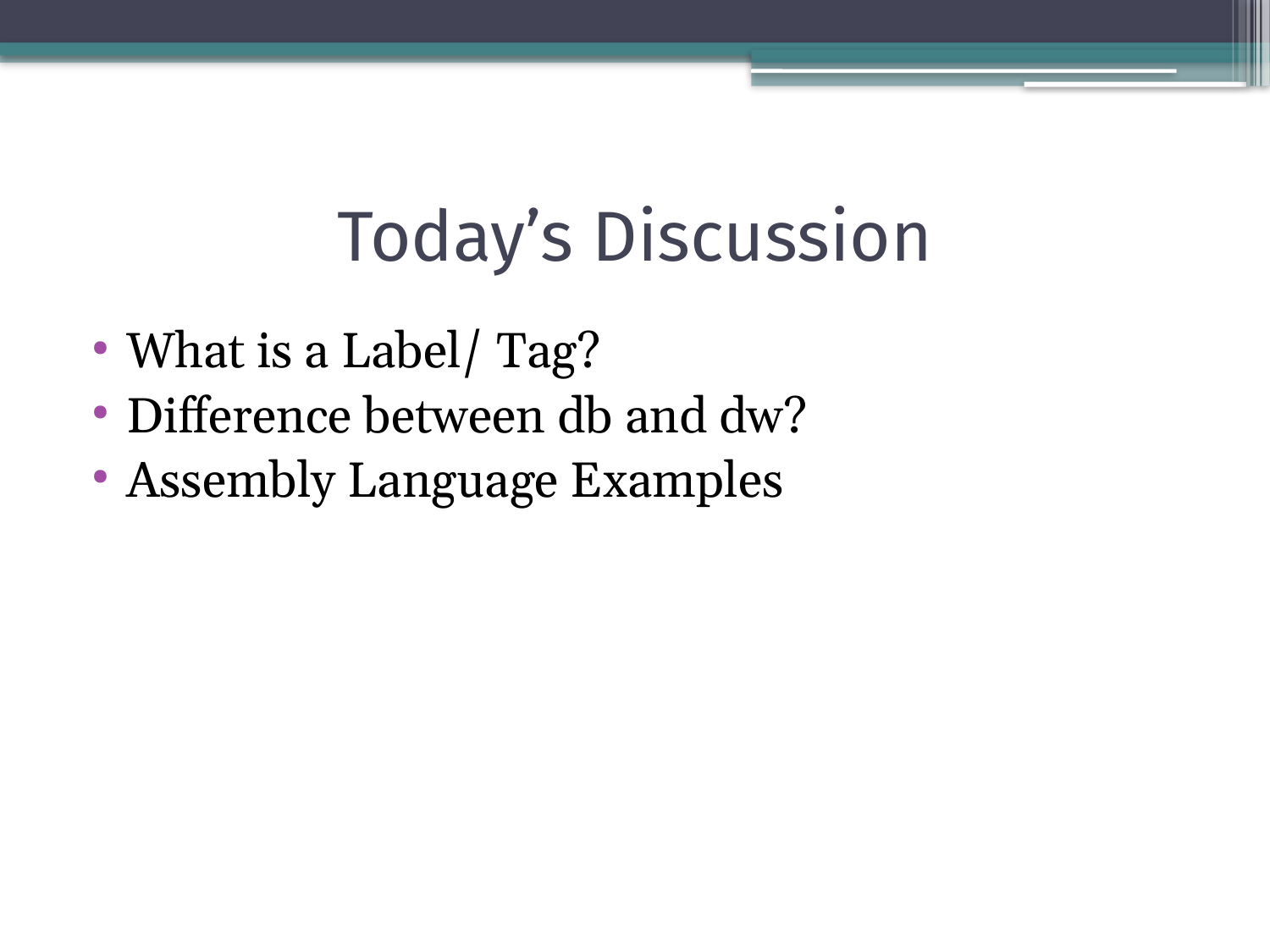

# Today’s Discussion
What is a Label/ Tag?
Difference between db and dw?
Assembly Language Examples